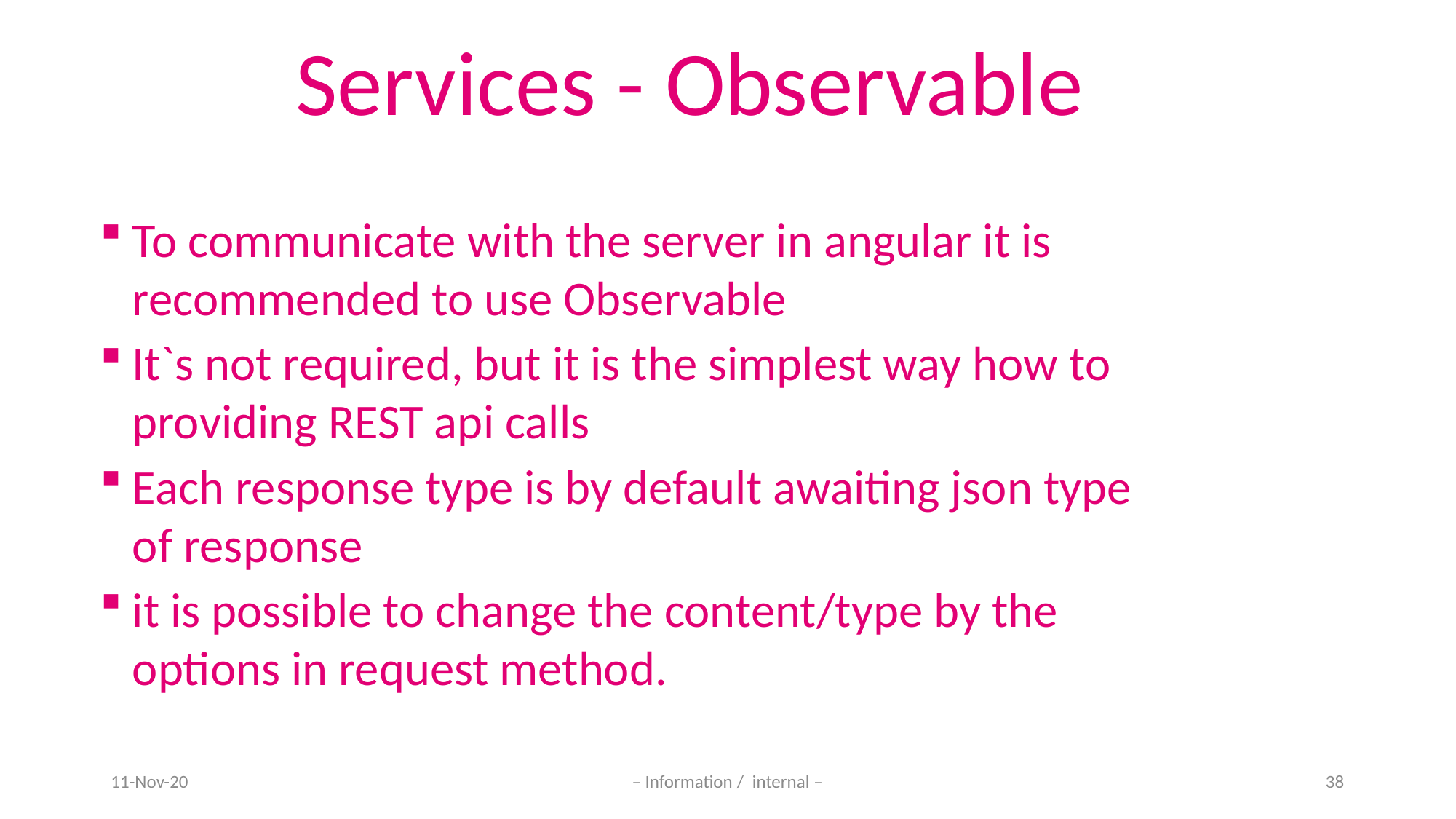

Services - Observable
To communicate with the server in angular it is recommended to use Observable
It`s not required, but it is the simplest way how to providing REST api calls
Each response type is by default awaiting json type of response
it is possible to change the content/type by the options in request method.

11-Nov-20
– Information /  internal –
38